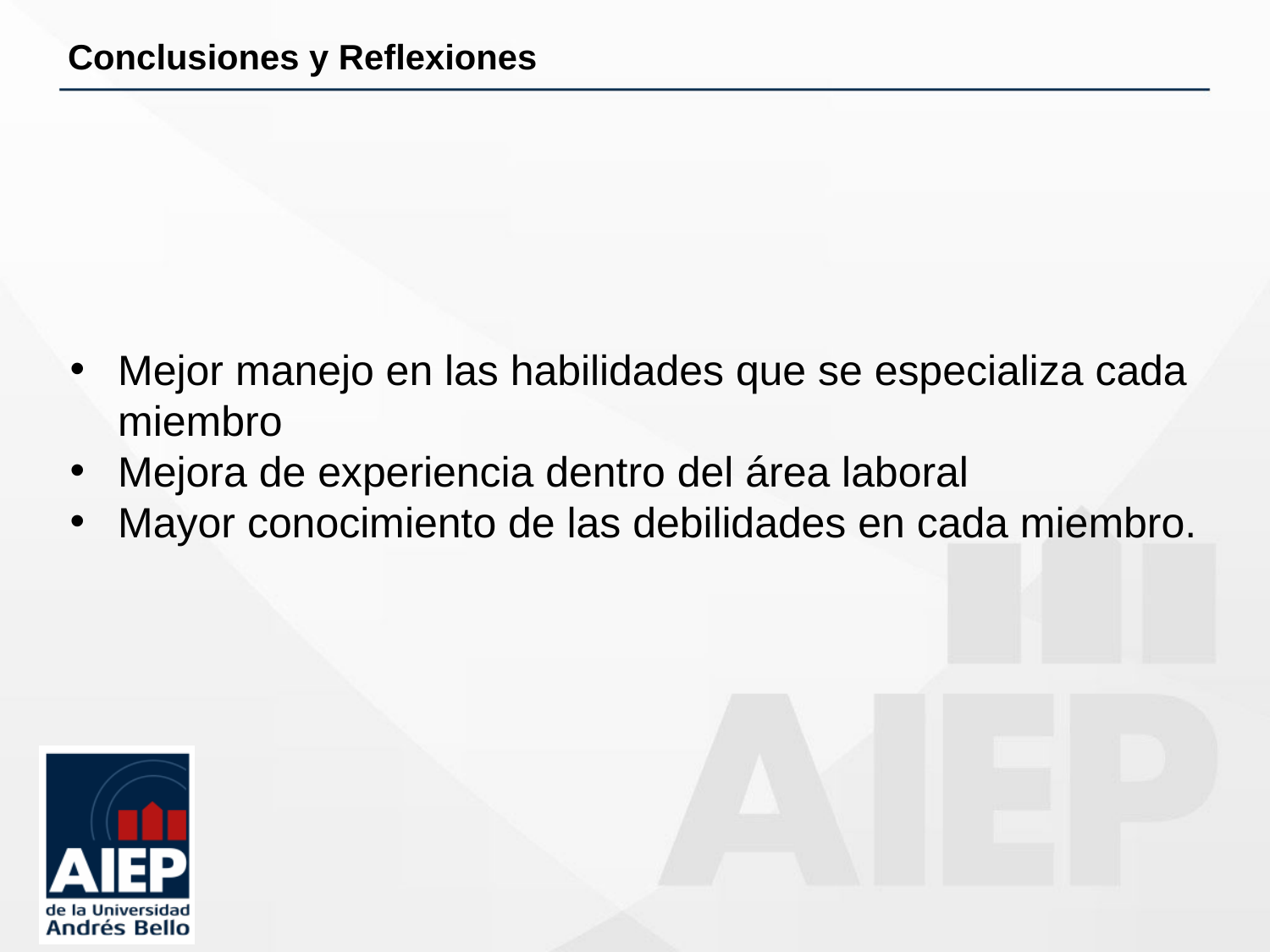

# Conclusiones y Reflexiones

Mejor manejo en las habilidades que se especializa cada miembro
Mejora de experiencia dentro del área laboral
Mayor conocimiento de las debilidades en cada miembro.